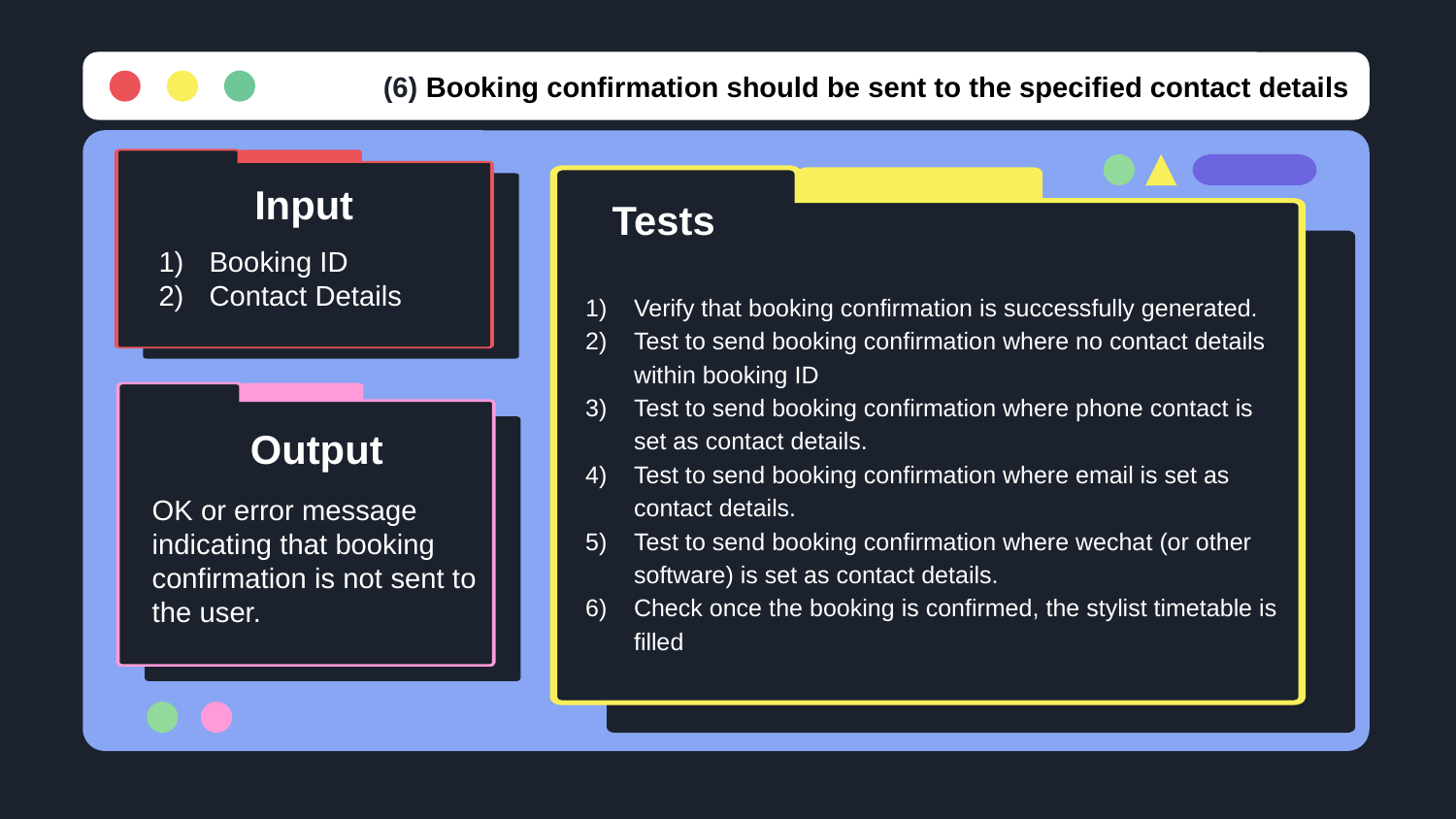

# (6) Booking confirmation should be sent to the specified contact details

Input

Tests
Booking ID
Contact Details

Verify that booking confirmation is successfully generated.
Test to send booking confirmation where no contact details within booking ID
Test to send booking confirmation where phone contact is set as contact details.
Test to send booking confirmation where email is set as contact details.
Test to send booking confirmation where wechat (or other software) is set as contact details.
Check once the booking is confirmed, the stylist timetable is filled

Output
OK or error message indicating that booking confirmation is not sent to the user.